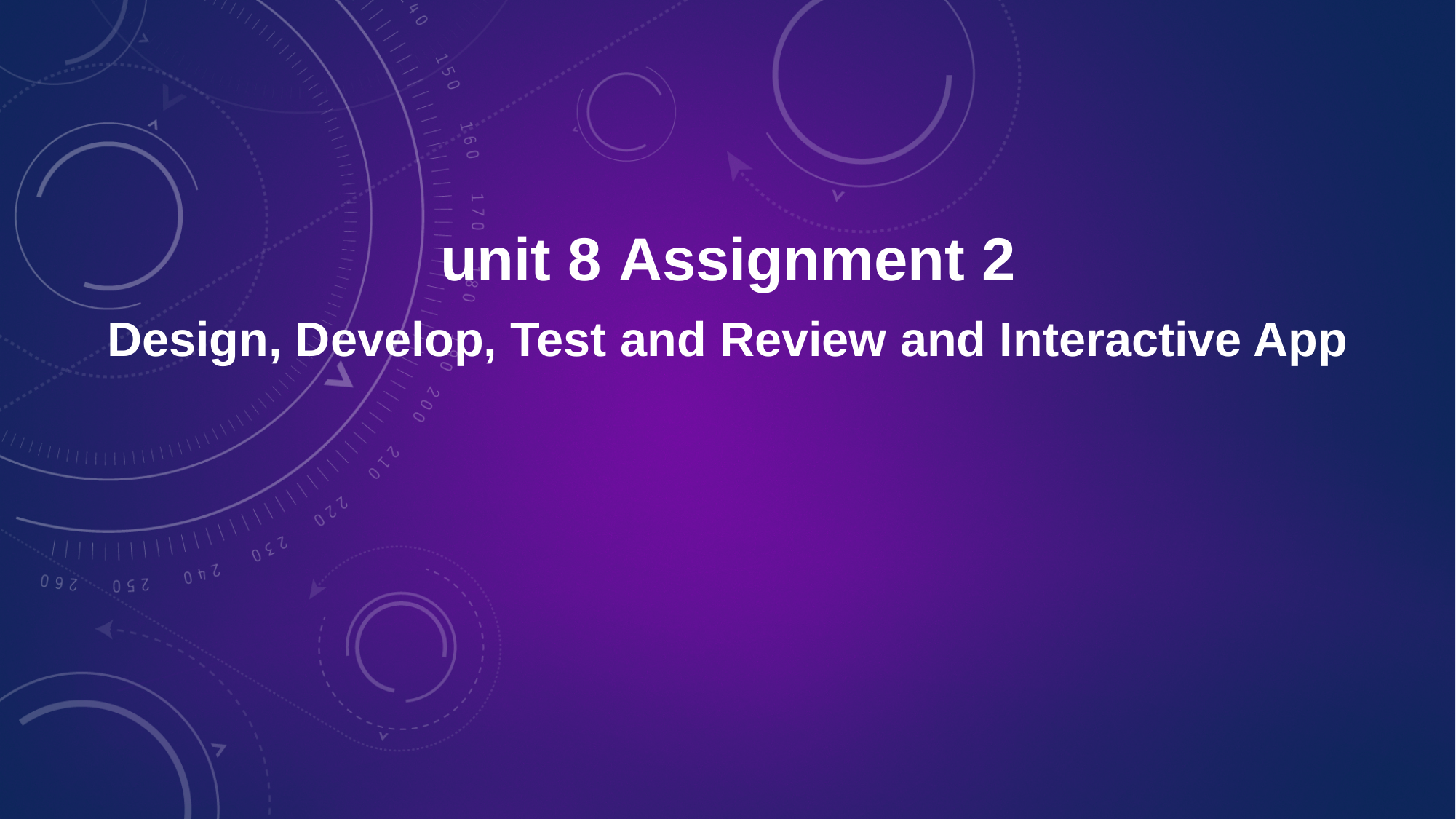

unit 8 Assignment 2
Design, Develop, Test and Review and Interactive App